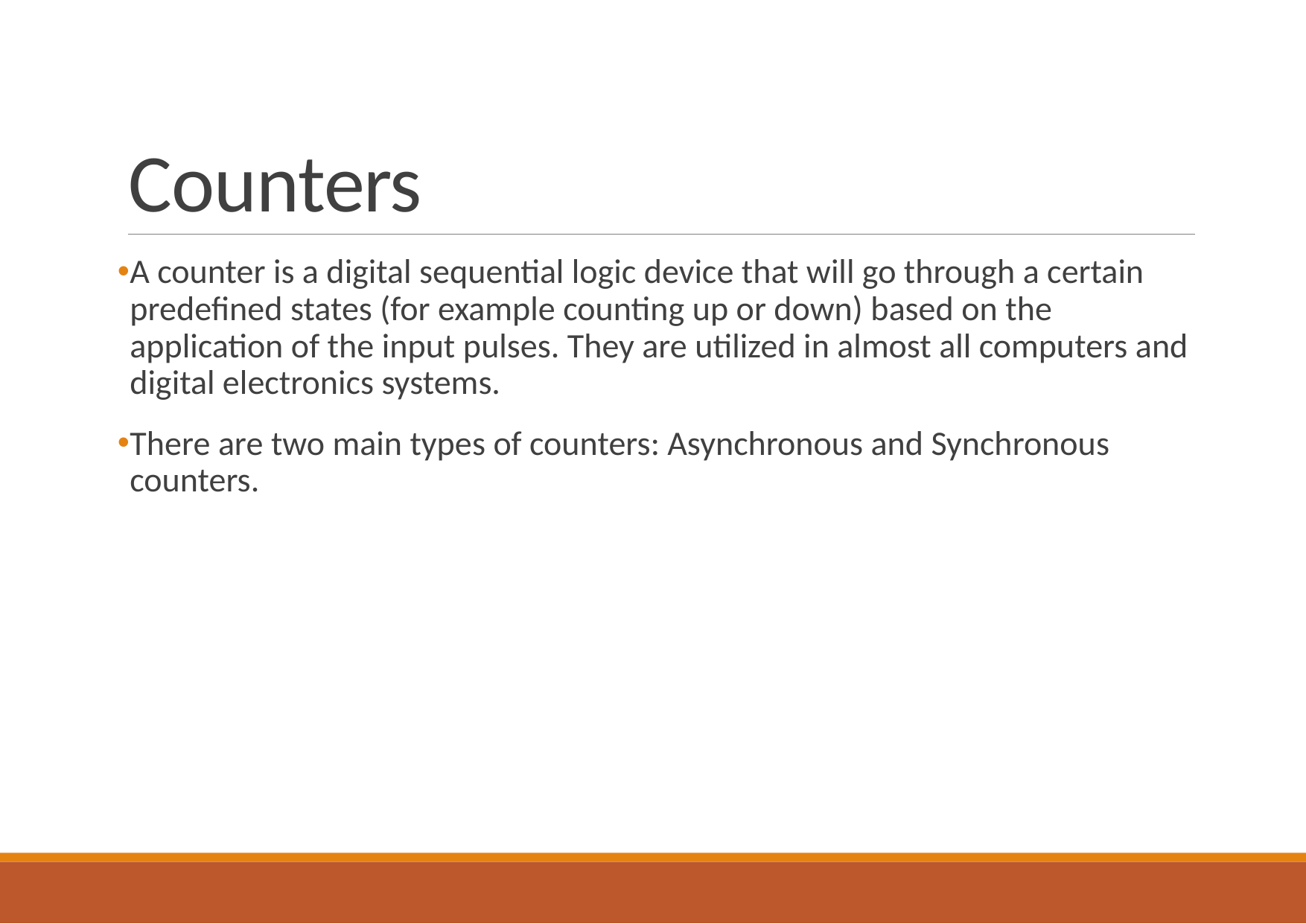

# Counters
A counter is a digital sequential logic device that will go through a certain predefined states (for example counting up or down) based on the application of the input pulses. They are utilized in almost all computers and digital electronics systems.
There are two main types of counters: Asynchronous and Synchronous counters.